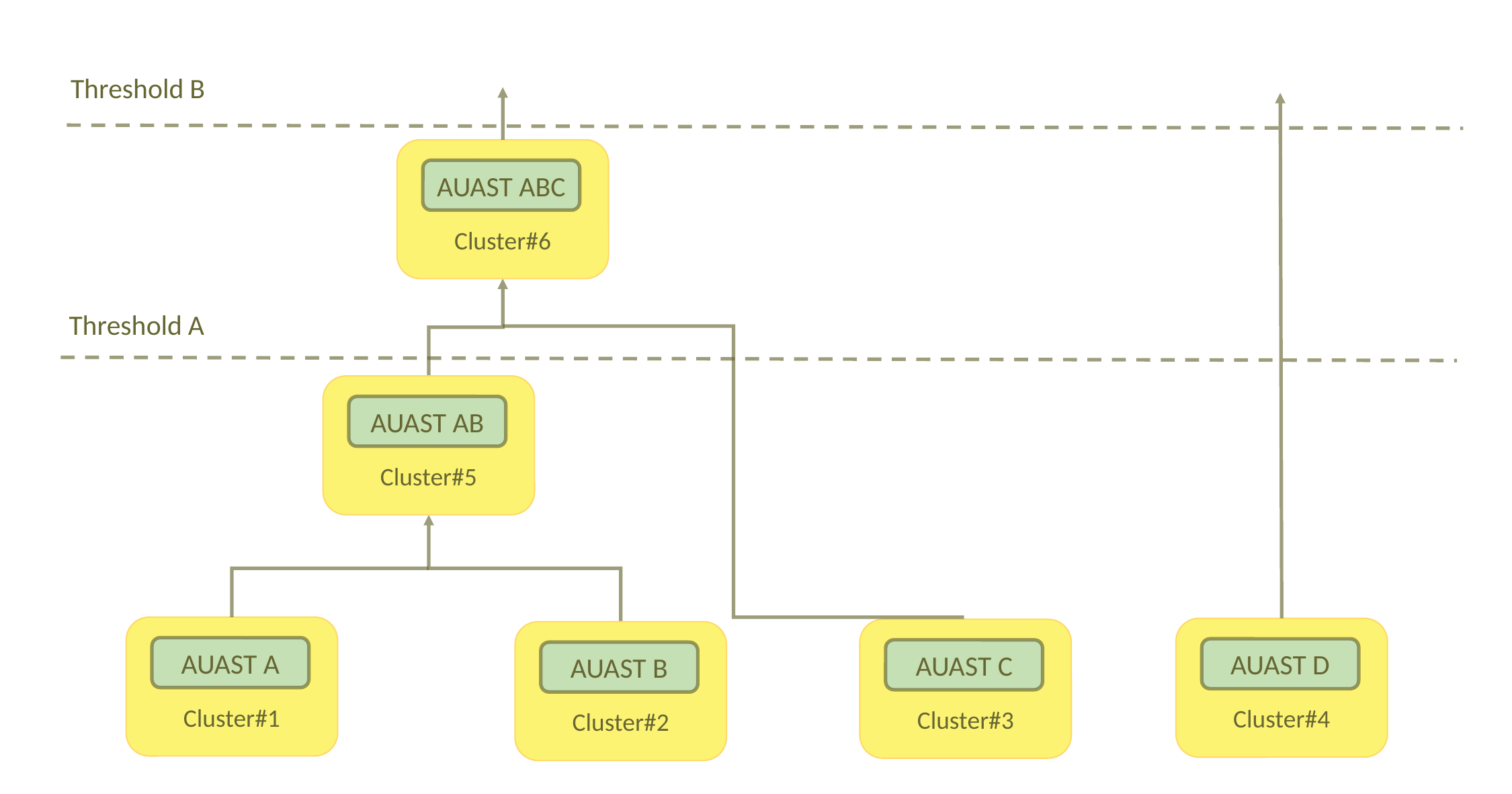

Threshold B

Cluster#6
AUAST ABC
Threshold A

Cluster#5
AUAST AB

Cluster#1

Cluster#4

Cluster#3

Cluster#2
AUAST A
AUAST D
AUAST C
AUAST B